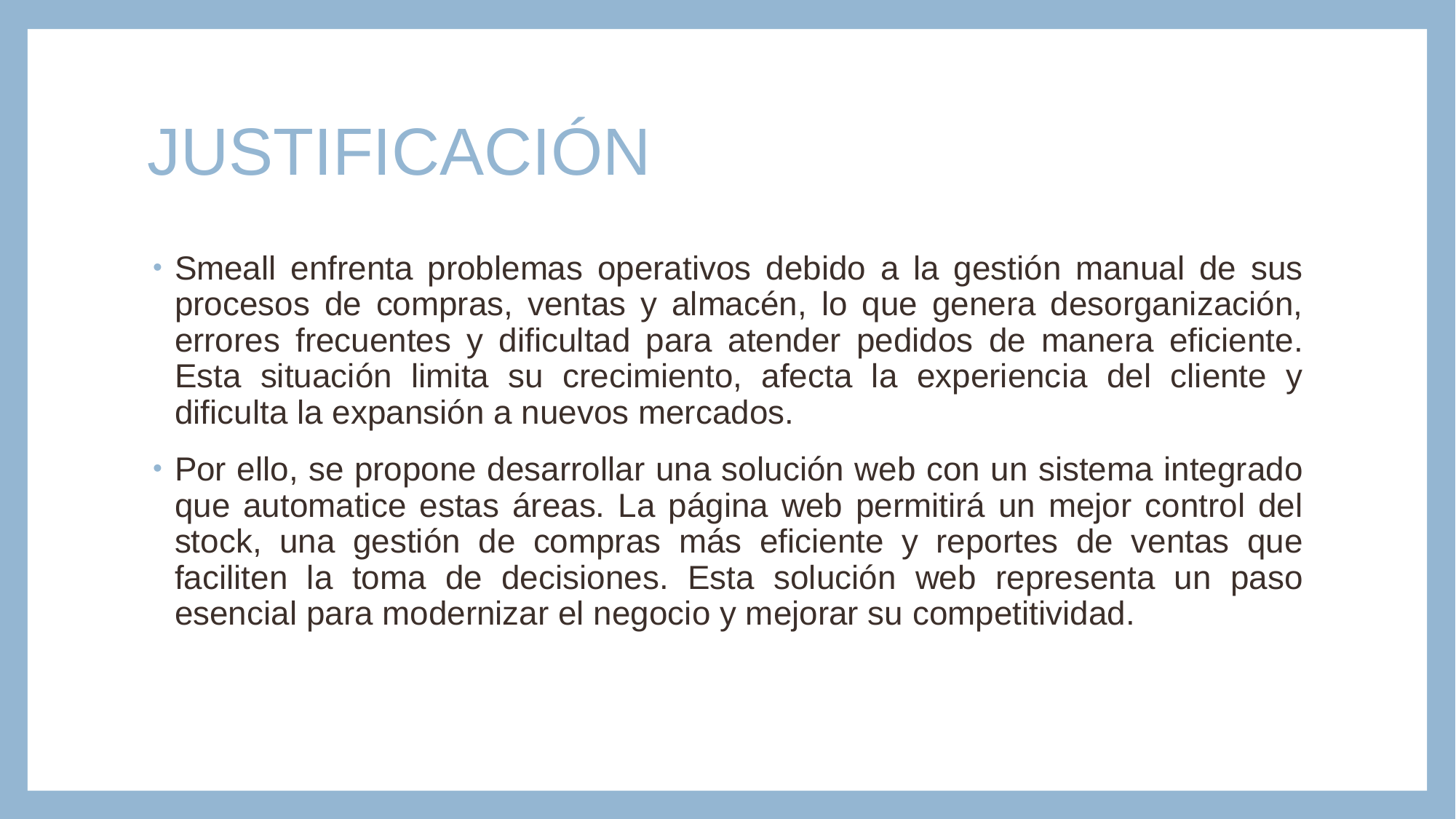

# JUSTIFICACIÓN
Smeall enfrenta problemas operativos debido a la gestión manual de sus procesos de compras, ventas y almacén, lo que genera desorganización, errores frecuentes y dificultad para atender pedidos de manera eficiente. Esta situación limita su crecimiento, afecta la experiencia del cliente y dificulta la expansión a nuevos mercados.
Por ello, se propone desarrollar una solución web con un sistema integrado que automatice estas áreas. La página web permitirá un mejor control del stock, una gestión de compras más eficiente y reportes de ventas que faciliten la toma de decisiones. Esta solución web representa un paso esencial para modernizar el negocio y mejorar su competitividad.